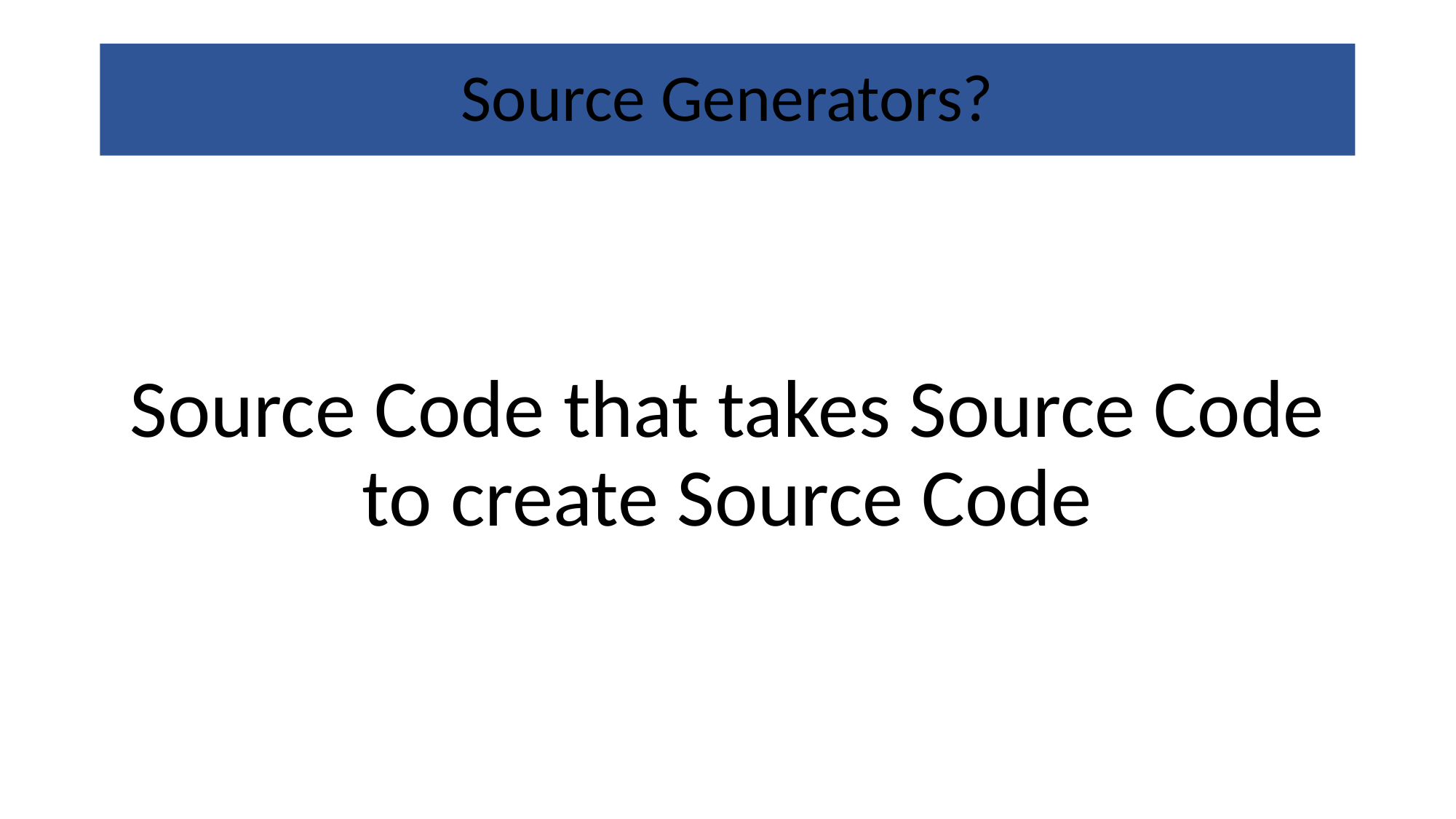

# Source Generators?

Source Code that takes Source Code to create Source Code